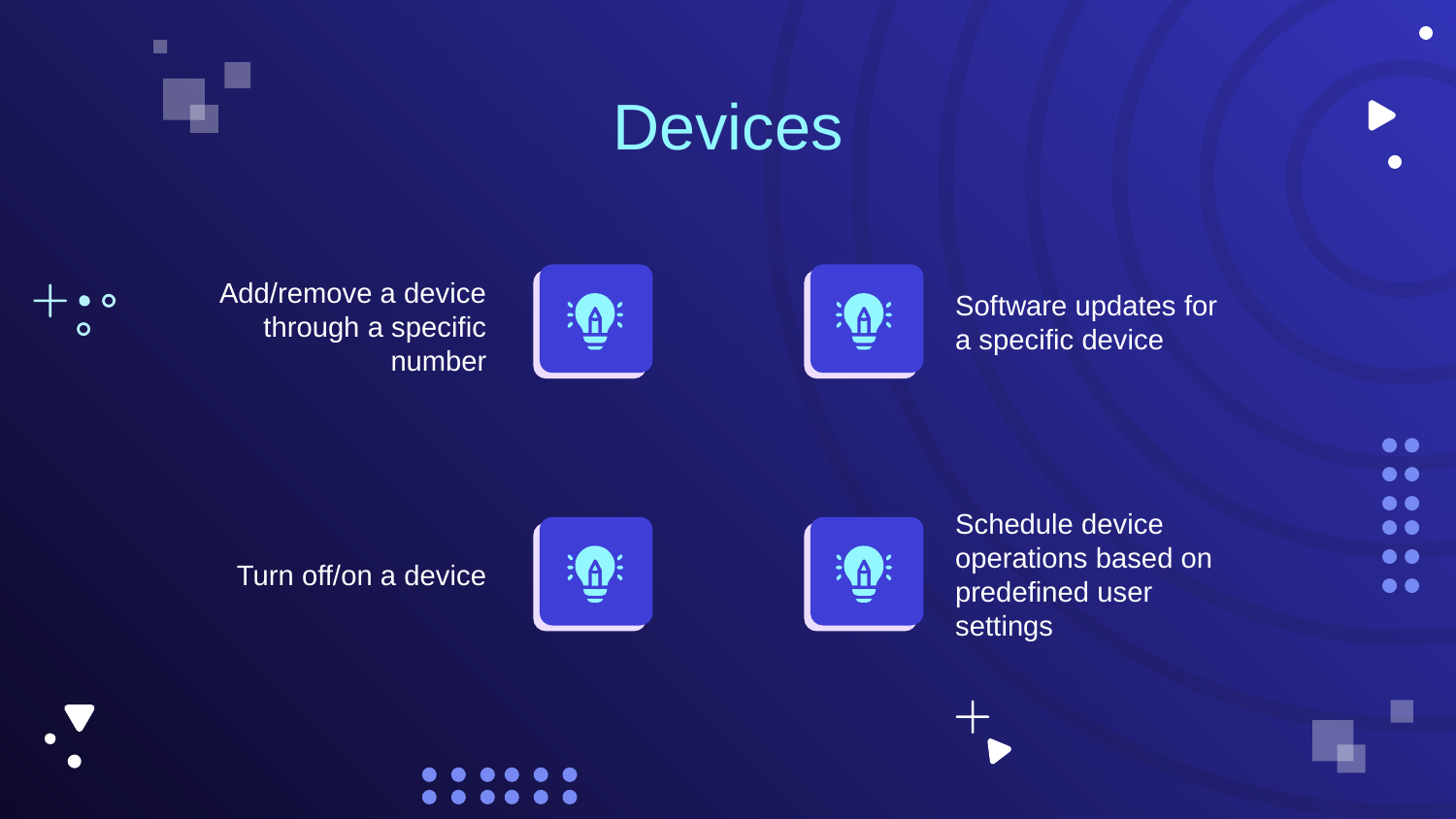

Devices

Software updates for a specific device

Add/remove a device through a specific number

Schedule device operations based on predefined user settings
Turn off/on a device